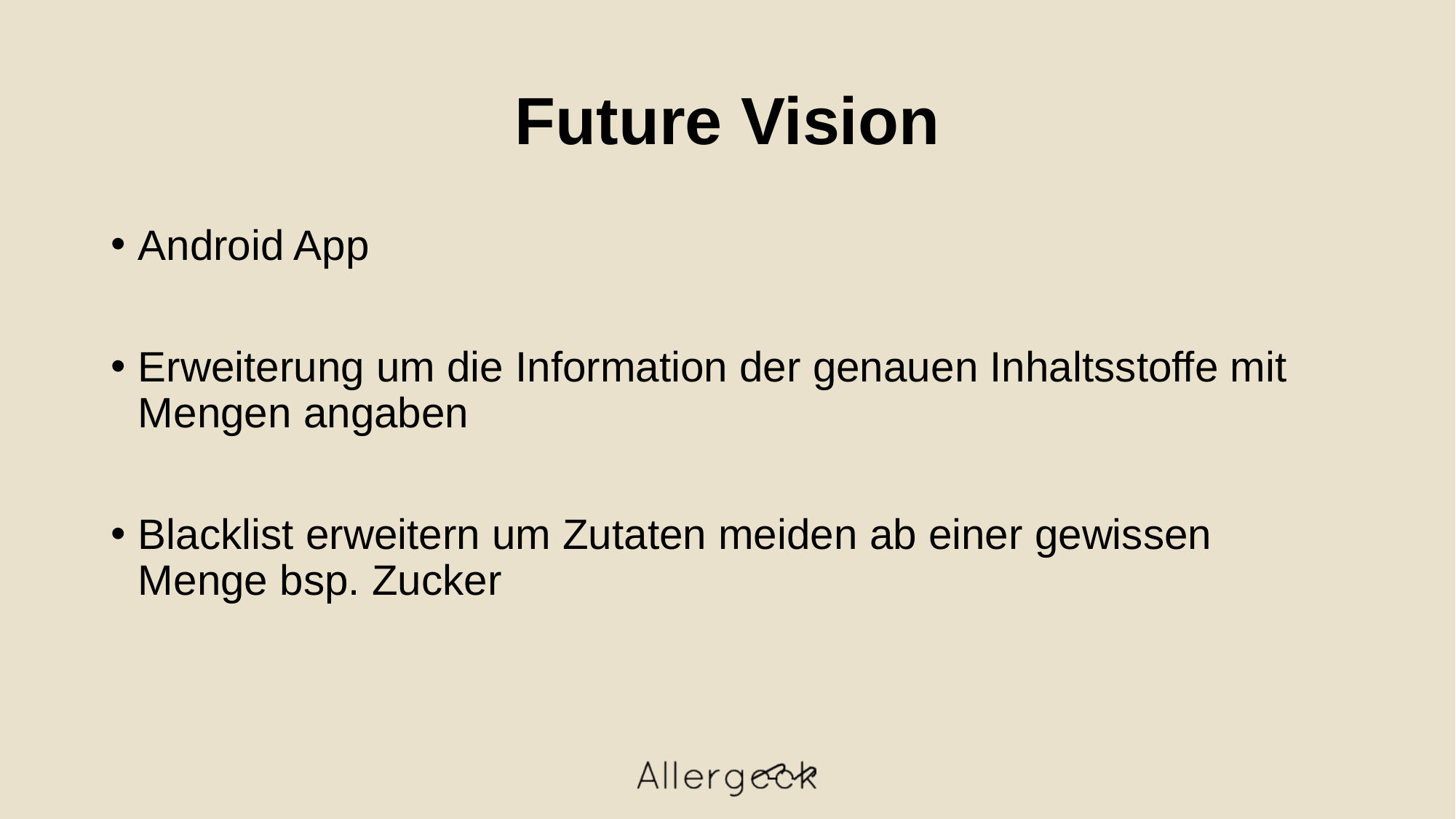

# Future Vision
Android App

Erweiterung um die Information der genauen Inhaltsstoffe mit Mengen angaben

Blacklist erweitern um Zutaten meiden ab einer gewissen Menge bsp. Zucker